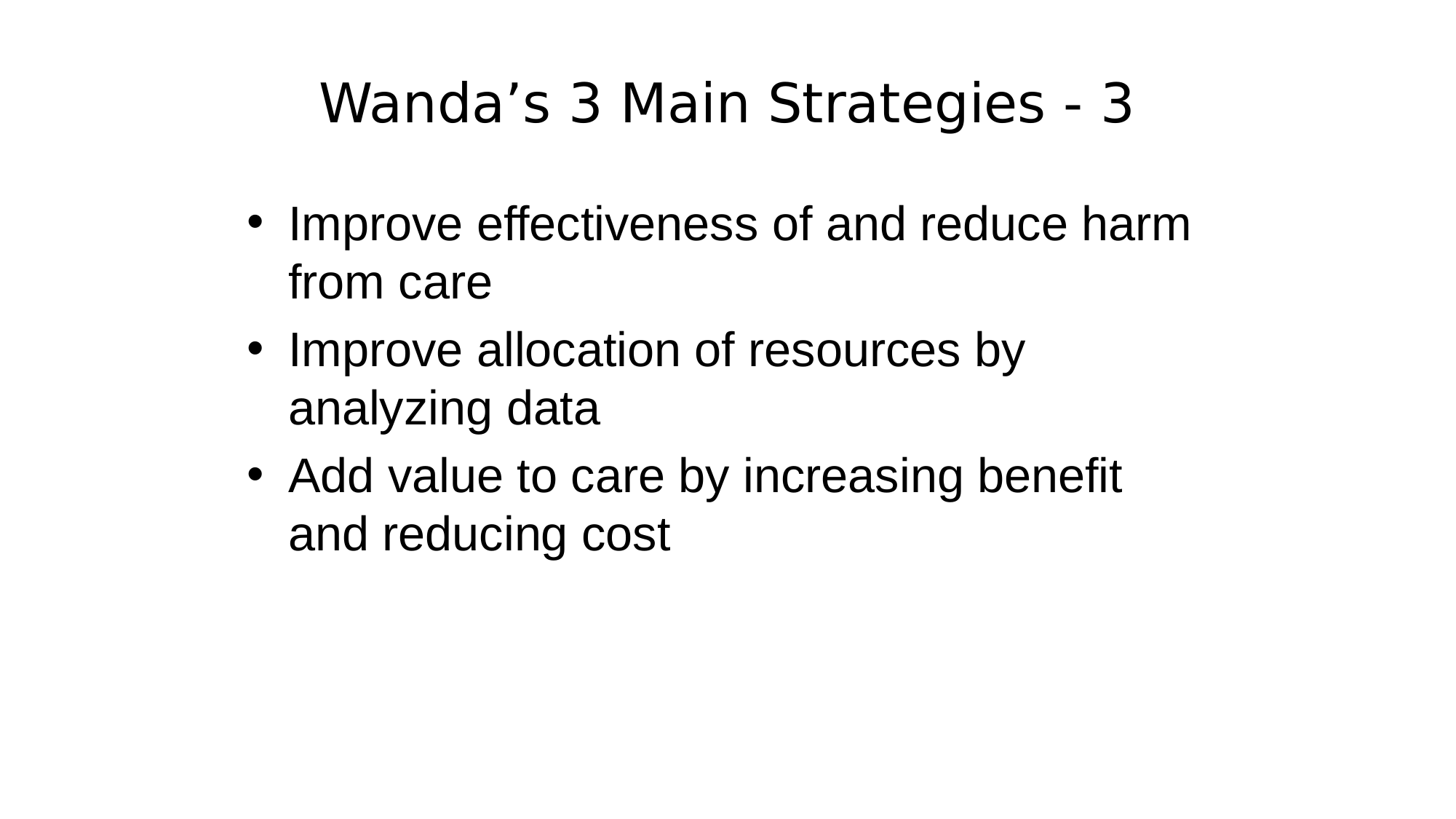

# Wanda’s 3 Main Strategies - 3
Improve effectiveness of and reduce harm from care
Improve allocation of resources by analyzing data
Add value to care by increasing benefit and reducing cost